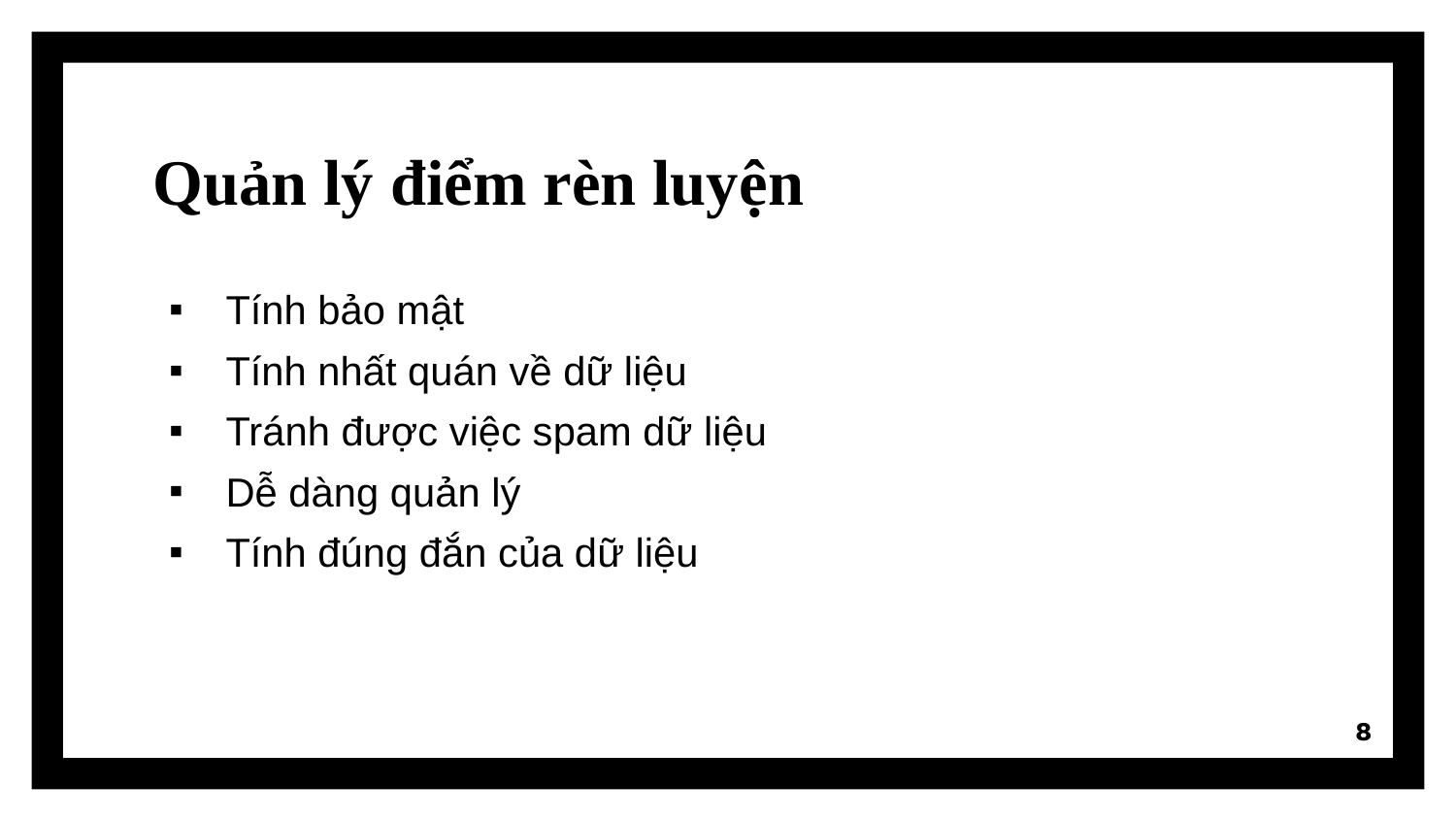

# Quản lý điểm rèn luyện
Tính bảo mật
Tính nhất quán về dữ liệu
Tránh được việc spam dữ liệu
Dễ dàng quản lý
Tính đúng đắn của dữ liệu
8